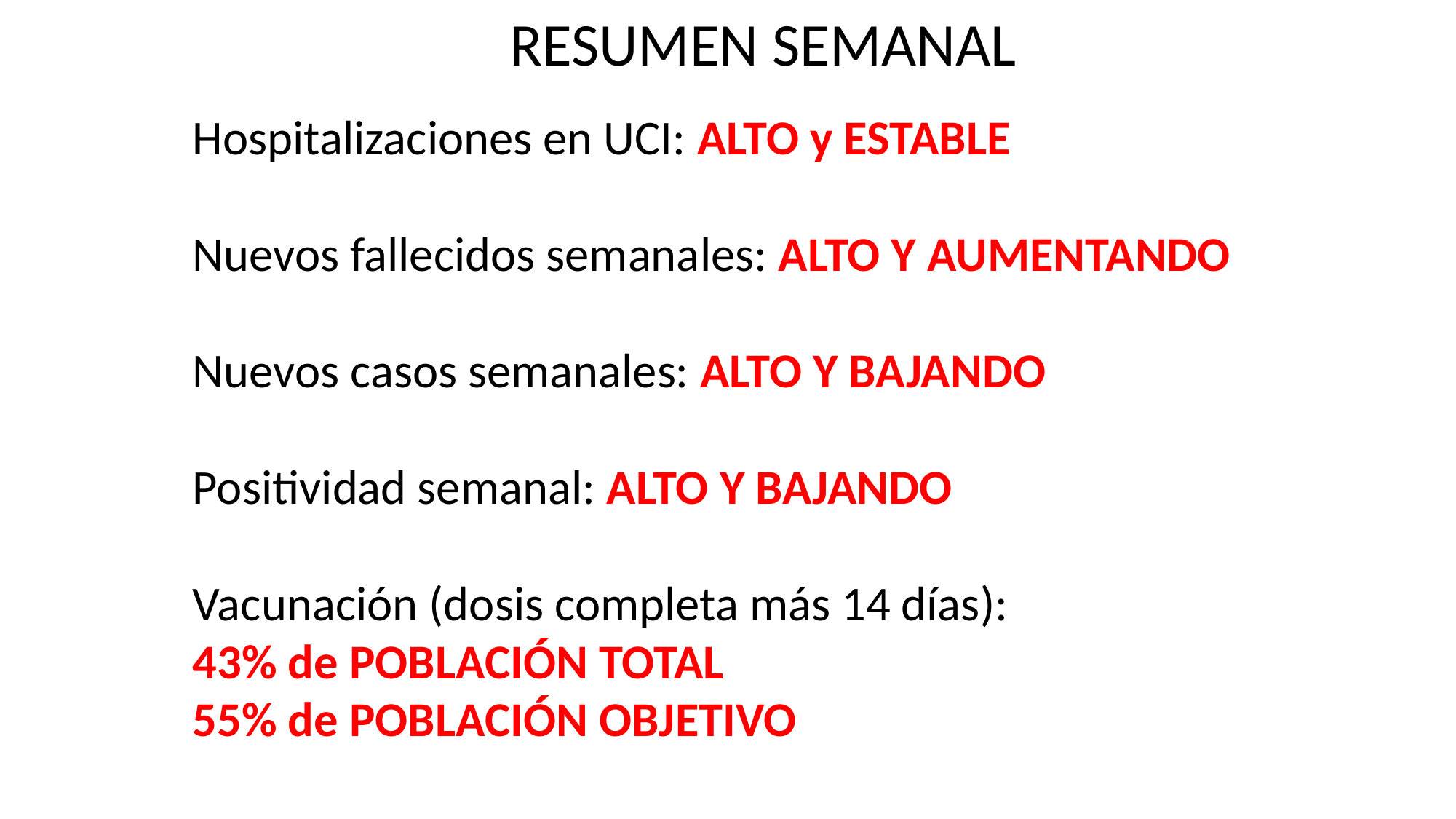

RESUMEN SEMANAL
Hospitalizaciones en UCI: ALTO y ESTABLE

Nuevos fallecidos semanales: ALTO Y AUMENTANDO

Nuevos casos semanales: ALTO Y BAJANDO
Positividad semanal: ALTO Y BAJANDO
Vacunación (dosis completa más 14 días):
43% de POBLACIÓN TOTAL
55% de POBLACIÓN OBJETIVO